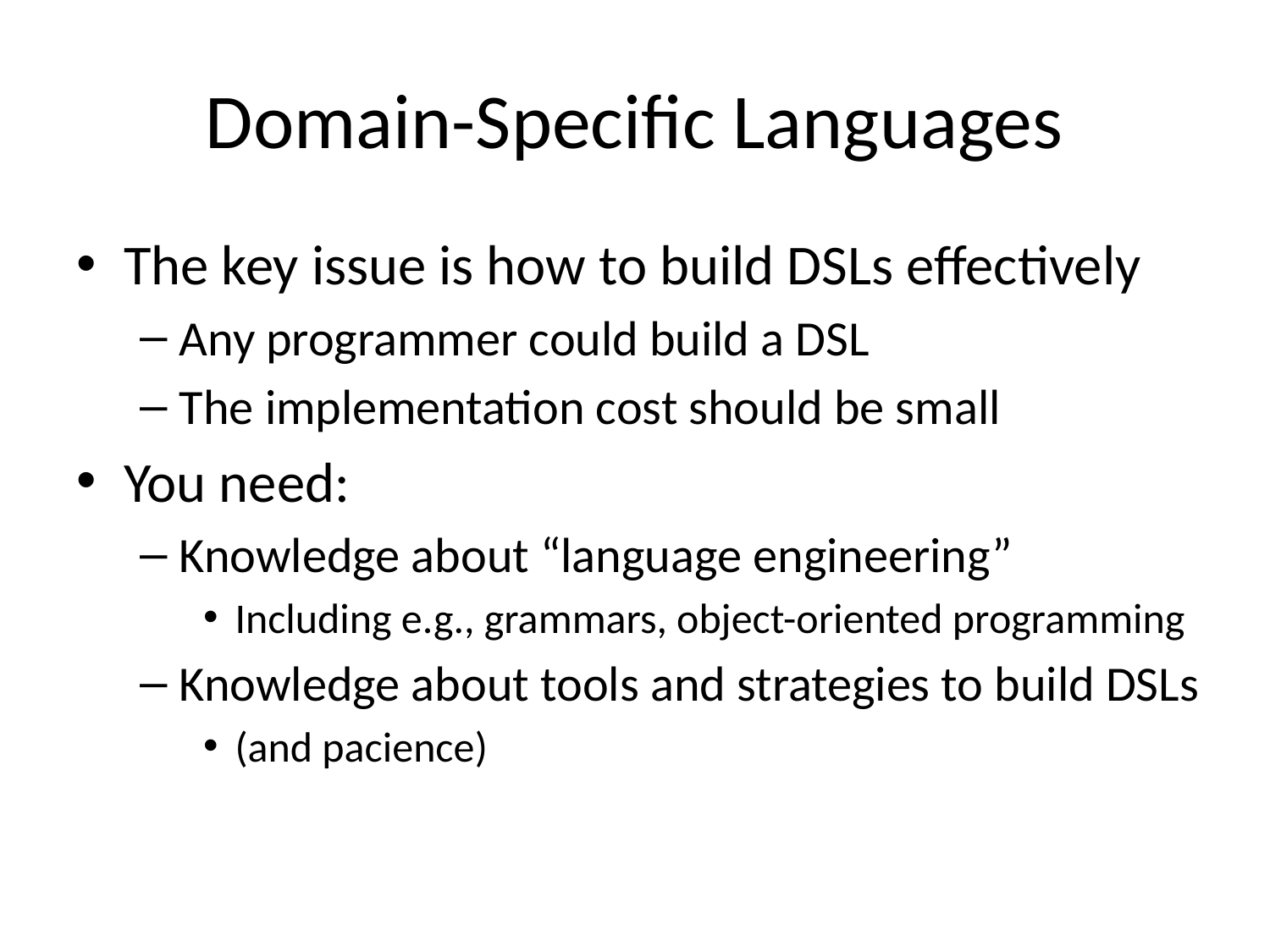

# Domain-Specific Languages
The key issue is how to build DSLs effectively
Any programmer could build a DSL
The implementation cost should be small
You need:
Knowledge about “language engineering”
Including e.g., grammars, object-oriented programming
Knowledge about tools and strategies to build DSLs
(and pacience)